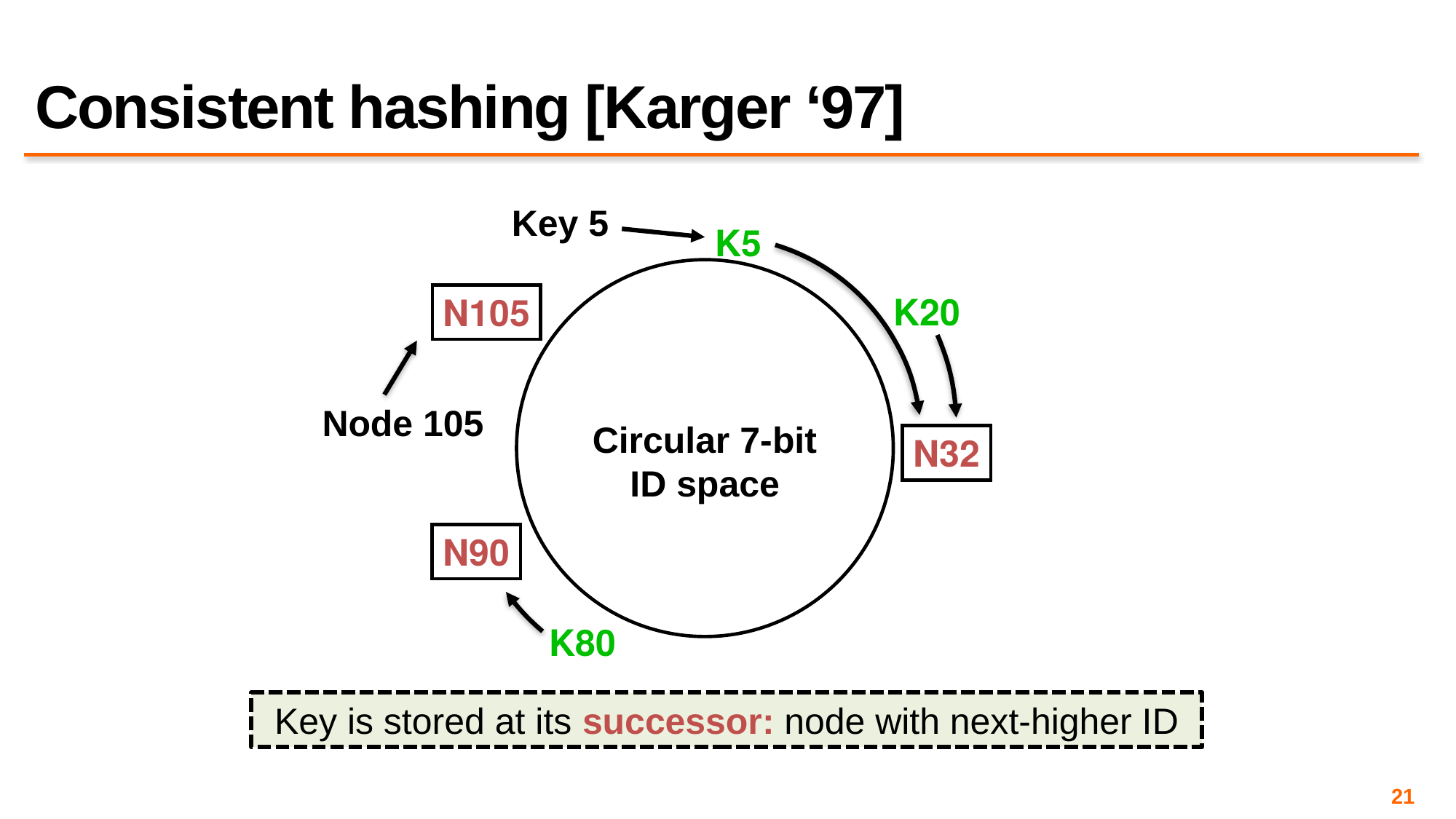

# Consistent hashing [Karger ‘97]

Key 5
K5

K20
N105
Node 105
Circular 7-bit
ID space
N32
N90
K80
Key is stored at its successor: node with next-higher ID
21